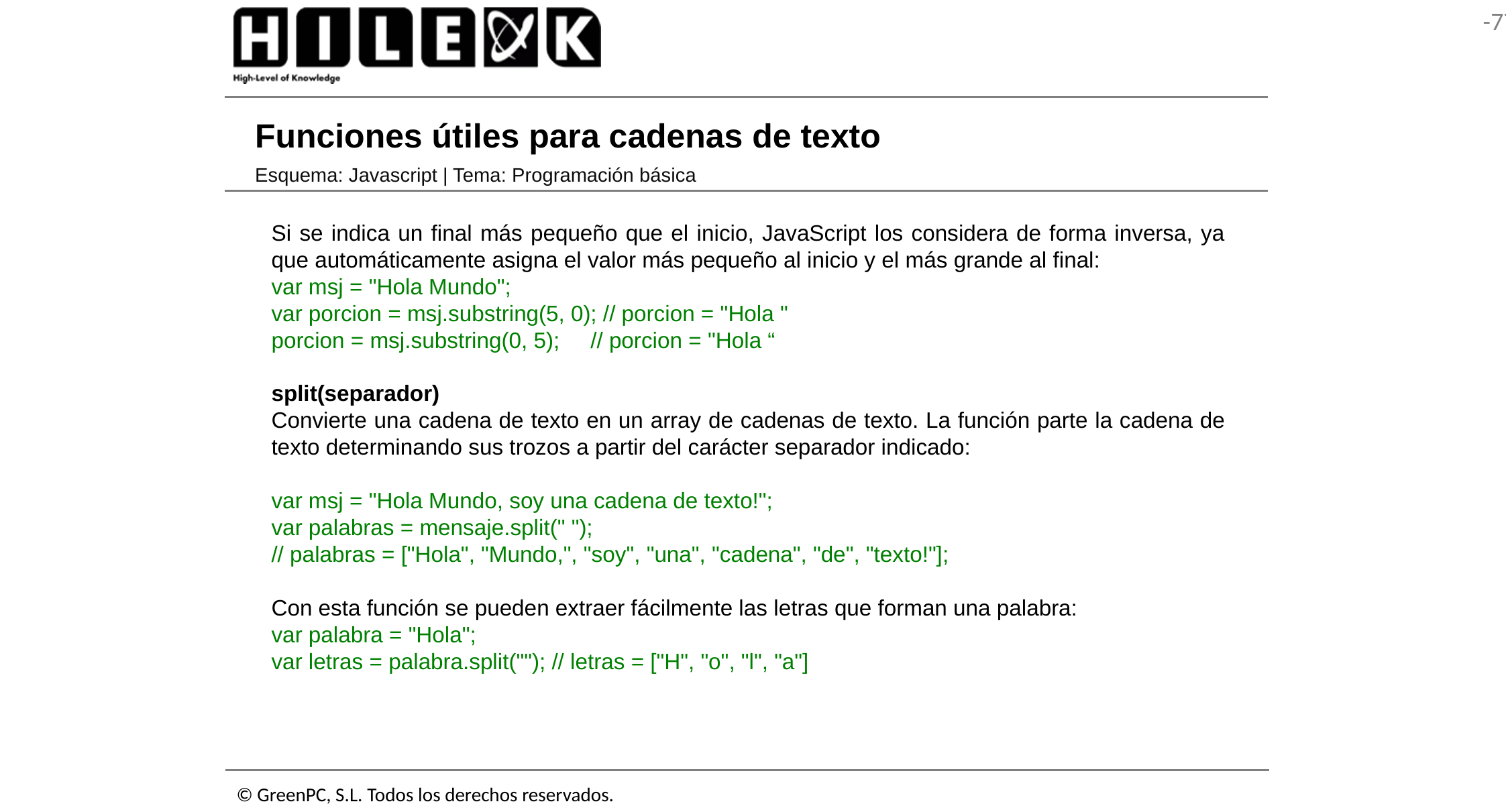

# Funciones útiles para cadenas de texto
Esquema: Javascript | Tema: Programación básica
Si se indica un final más pequeño que el inicio, JavaScript los considera de forma inversa, ya que automáticamente asigna el valor más pequeño al inicio y el más grande al final:
var msj = "Hola Mundo";
var porcion = msj.substring(5, 0); // porcion = "Hola "
porcion = msj.substring(0, 5);     // porcion = "Hola “

split(separador)
Convierte una cadena de texto en un array de cadenas de texto. La función parte la cadena de texto determinando sus trozos a partir del carácter separador indicado:

var msj = "Hola Mundo, soy una cadena de texto!";
var palabras = mensaje.split(" ");
// palabras = ["Hola", "Mundo,", "soy", "una", "cadena", "de", "texto!"];

Con esta función se pueden extraer fácilmente las letras que forman una palabra:
var palabra = "Hola";
var letras = palabra.split(""); // letras = ["H", "o", "l", "a"]